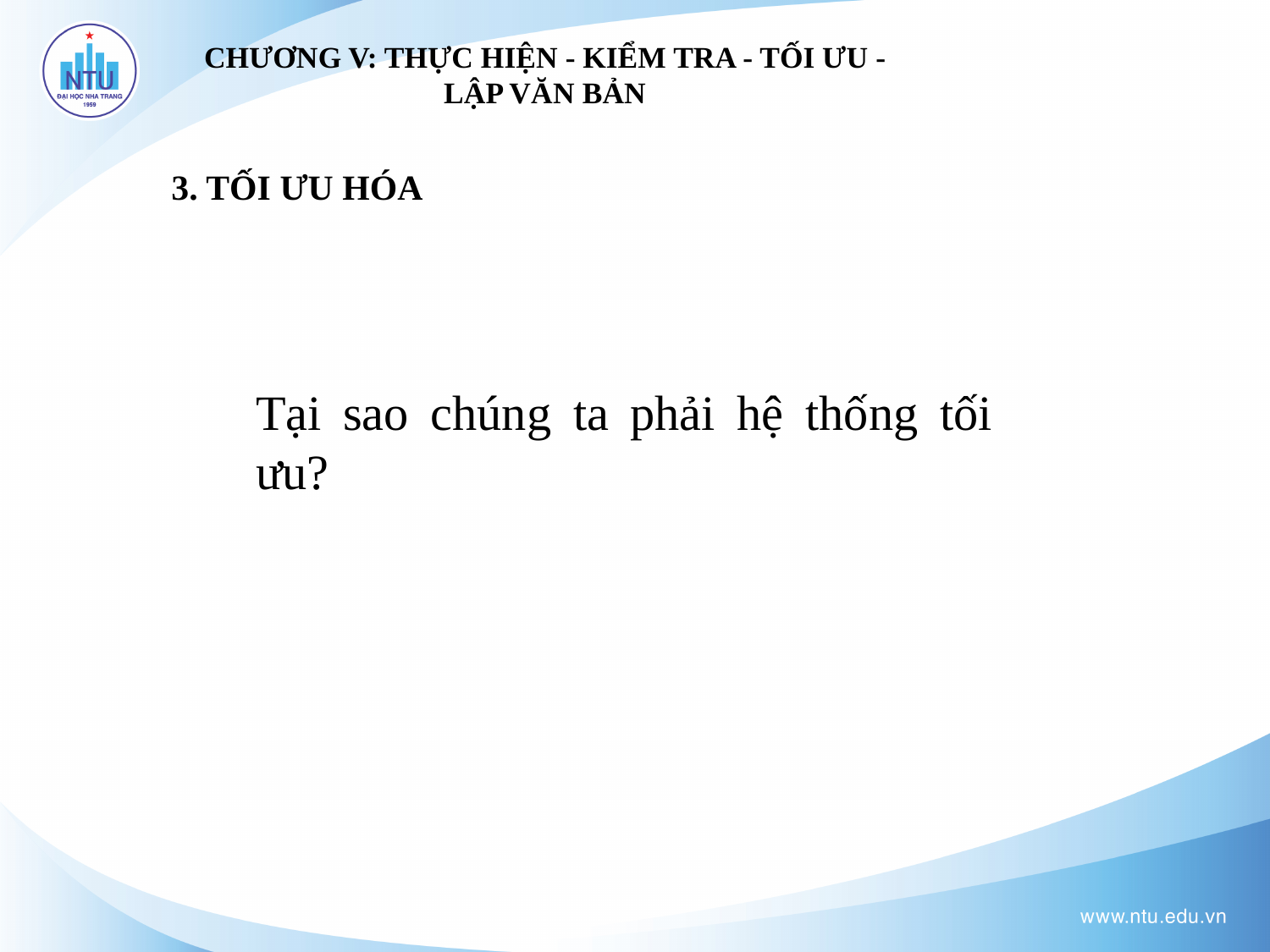

CHƯƠNG V: THỰC HIỆN - KIỂM TRA - TỐI ƯU - LẬP VĂN BẢN
3. TỐI ƯU HÓA
Tại sao chúng ta phải hệ thống tối ưu?